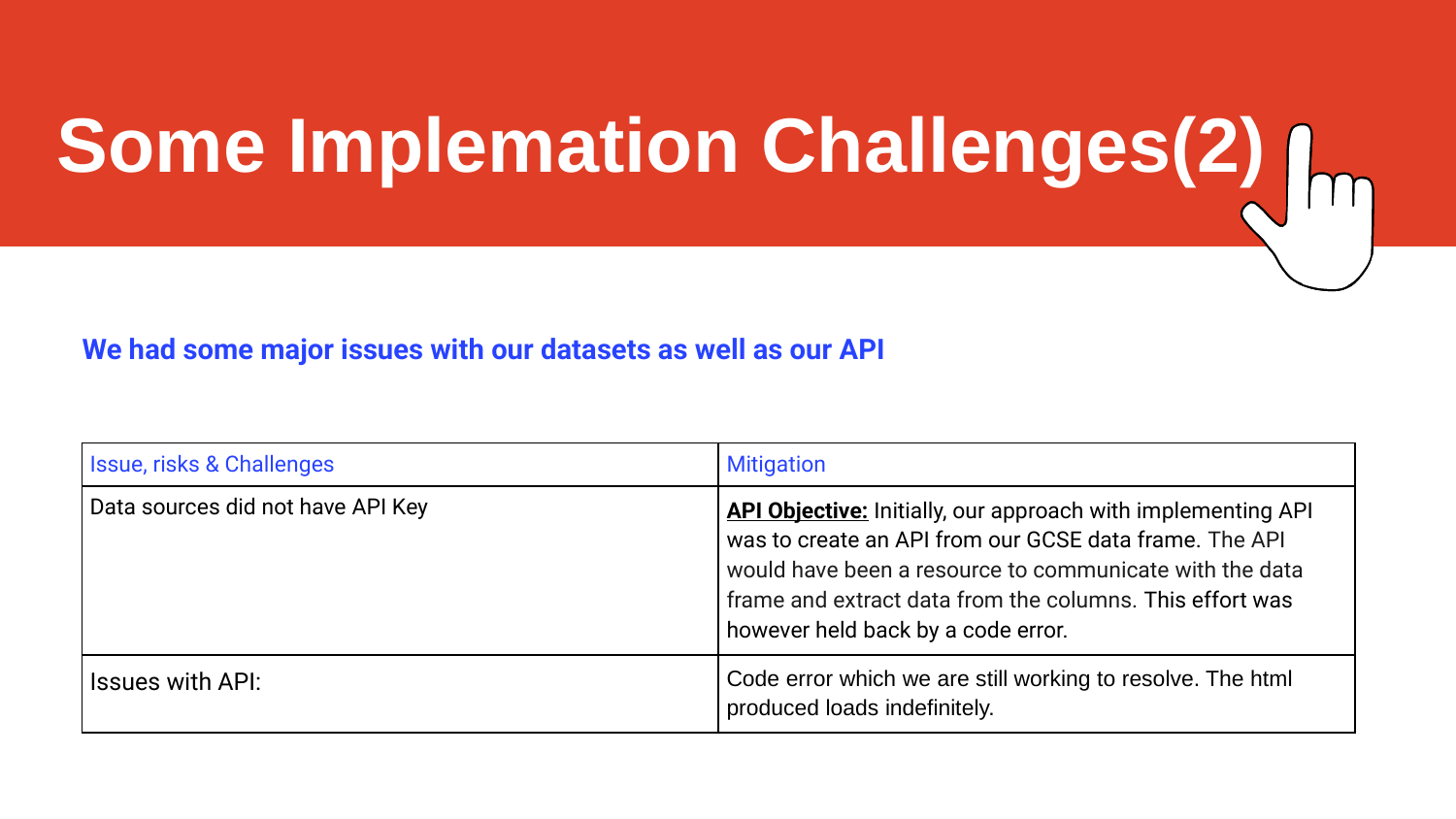

Some Implemation Challenges(2)

We had some major issues with our datasets as well as our API
| Issue, risks & Challenges | Mitigation |
| --- | --- |
| Data sources did not have API Key | API Objective: Initially, our approach with implementing API was to create an API from our GCSE data frame. The API would have been a resource to communicate with the data frame and extract data from the columns. This effort was however held back by a code error. |
| Issues with API: | Code error which we are still working to resolve. The html produced loads indefinitely. |